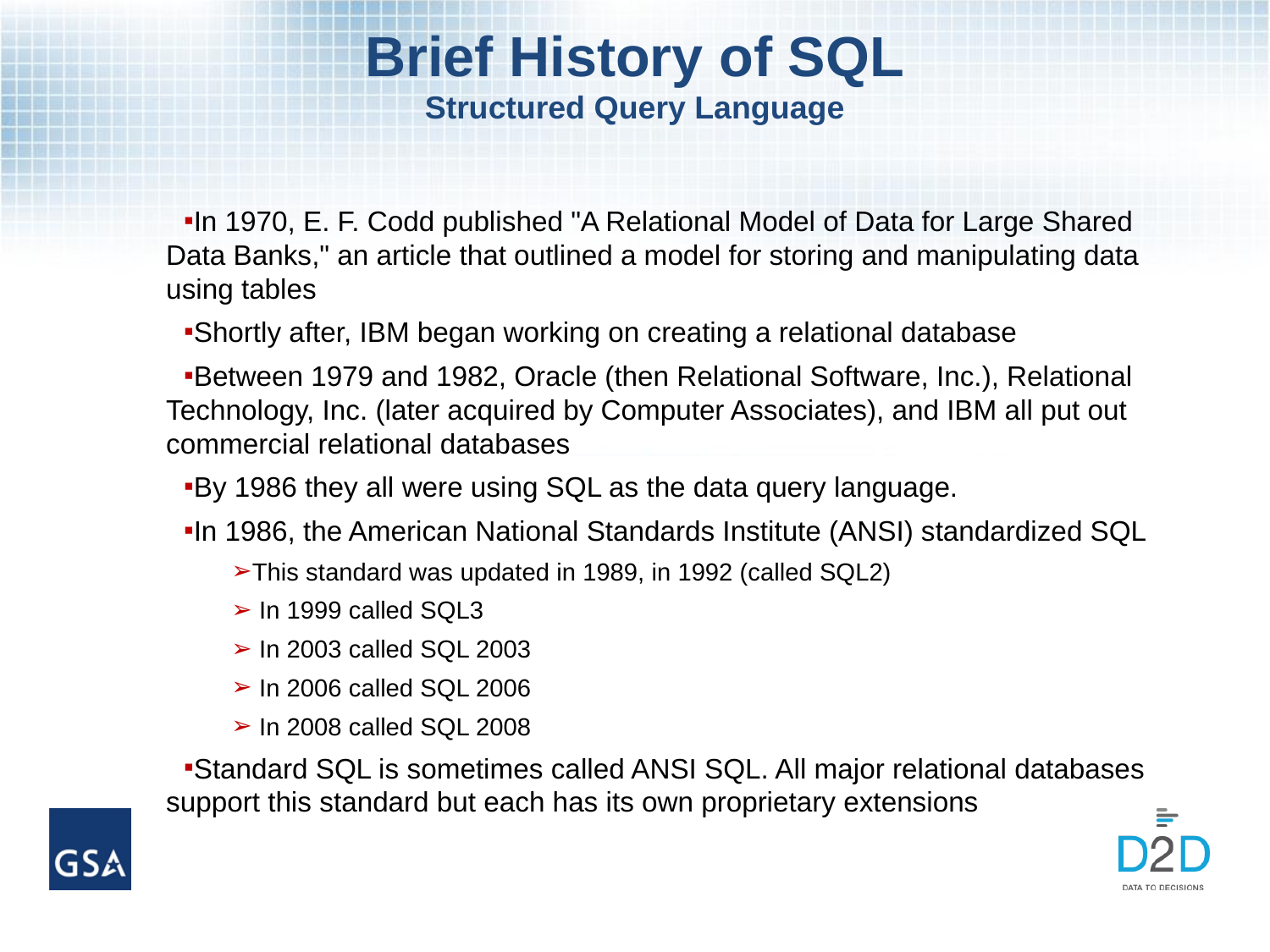

# Brief History of SQL Structured Query Language
In 1970, E. F. Codd published "A Relational Model of Data for Large Shared Data Banks," an article that outlined a model for storing and manipulating data using tables
Shortly after, IBM began working on creating a relational database
Between 1979 and 1982, Oracle (then Relational Software, Inc.), Relational Technology, Inc. (later acquired by Computer Associates), and IBM all put out commercial relational databases
By 1986 they all were using SQL as the data query language.
In 1986, the American National Standards Institute (ANSI) standardized SQL
This standard was updated in 1989, in 1992 (called SQL2)
 In 1999 called SQL3
 In 2003 called SQL 2003
 In 2006 called SQL 2006
 In 2008 called SQL 2008
Standard SQL is sometimes called ANSI SQL. All major relational databases support this standard but each has its own proprietary extensions